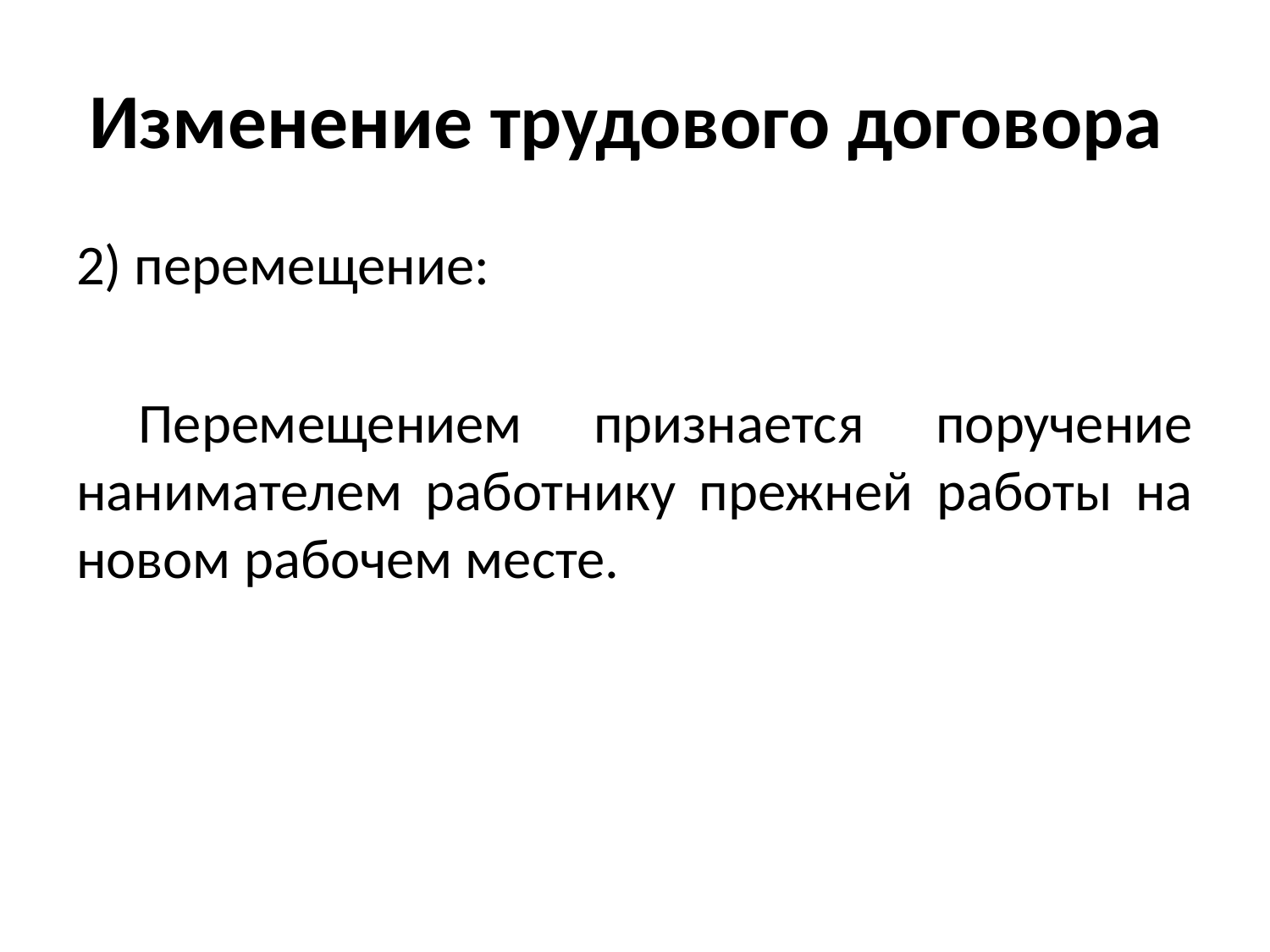

# Изменение трудового договора
2) перемещение:

Перемещением признается поручение нанимателем работнику прежней работы на новом рабочем месте.